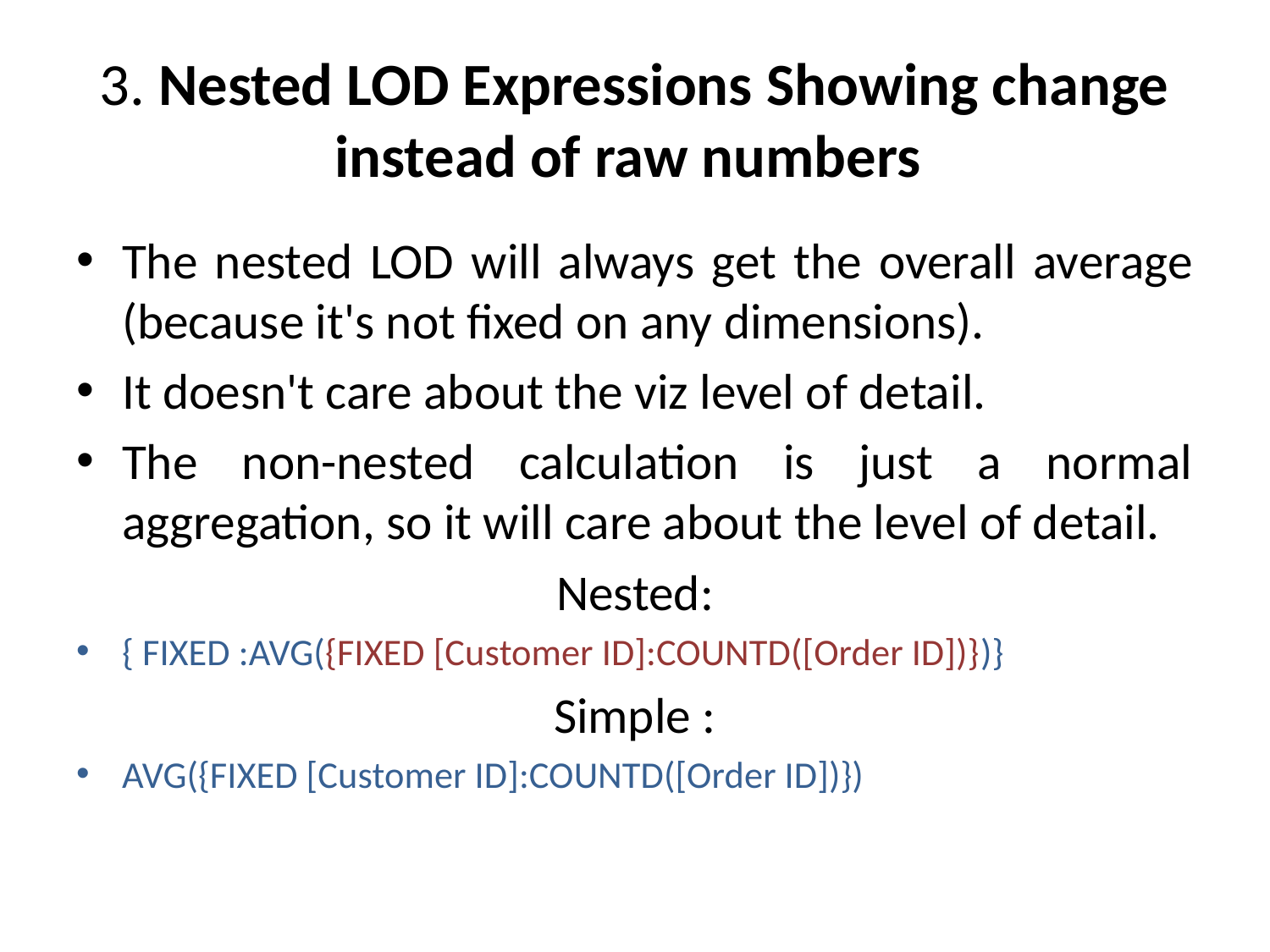

# 3. Nested LOD Expressions Showing change instead of raw numbers
The nested LOD will always get the overall average (because it's not fixed on any dimensions).
It doesn't care about the viz level of detail.
The non-nested calculation is just a normal aggregation, so it will care about the level of detail.
Nested:
{ FIXED :AVG({FIXED [Customer ID]:COUNTD([Order ID])})}
Simple :
AVG({FIXED [Customer ID]:COUNTD([Order ID])})